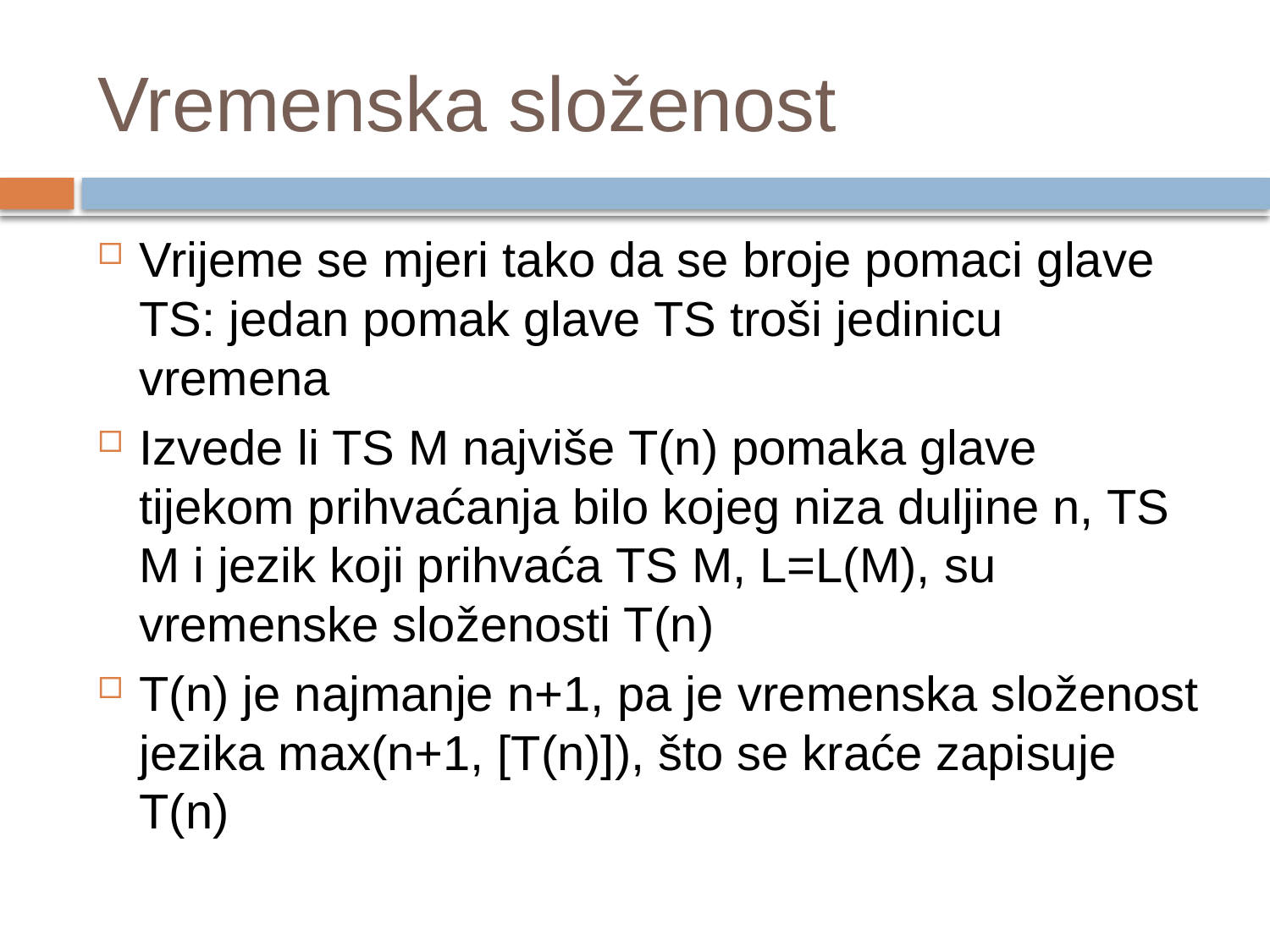

# Vremenska složenost
Vrijeme se mjeri tako da se broje pomaci glave TS: jedan pomak glave TS troši jedinicu vremena
Izvede li TS M najviše T(n) pomaka glave tijekom prihvaćanja bilo kojeg niza duljine n, TS M i jezik koji prihvaća TS M, L=L(M), su vremenske složenosti T(n)
T(n) je najmanje n+1, pa je vremenska složenost jezika max(n+1, [T(n)]), što se kraće zapisuje T(n)